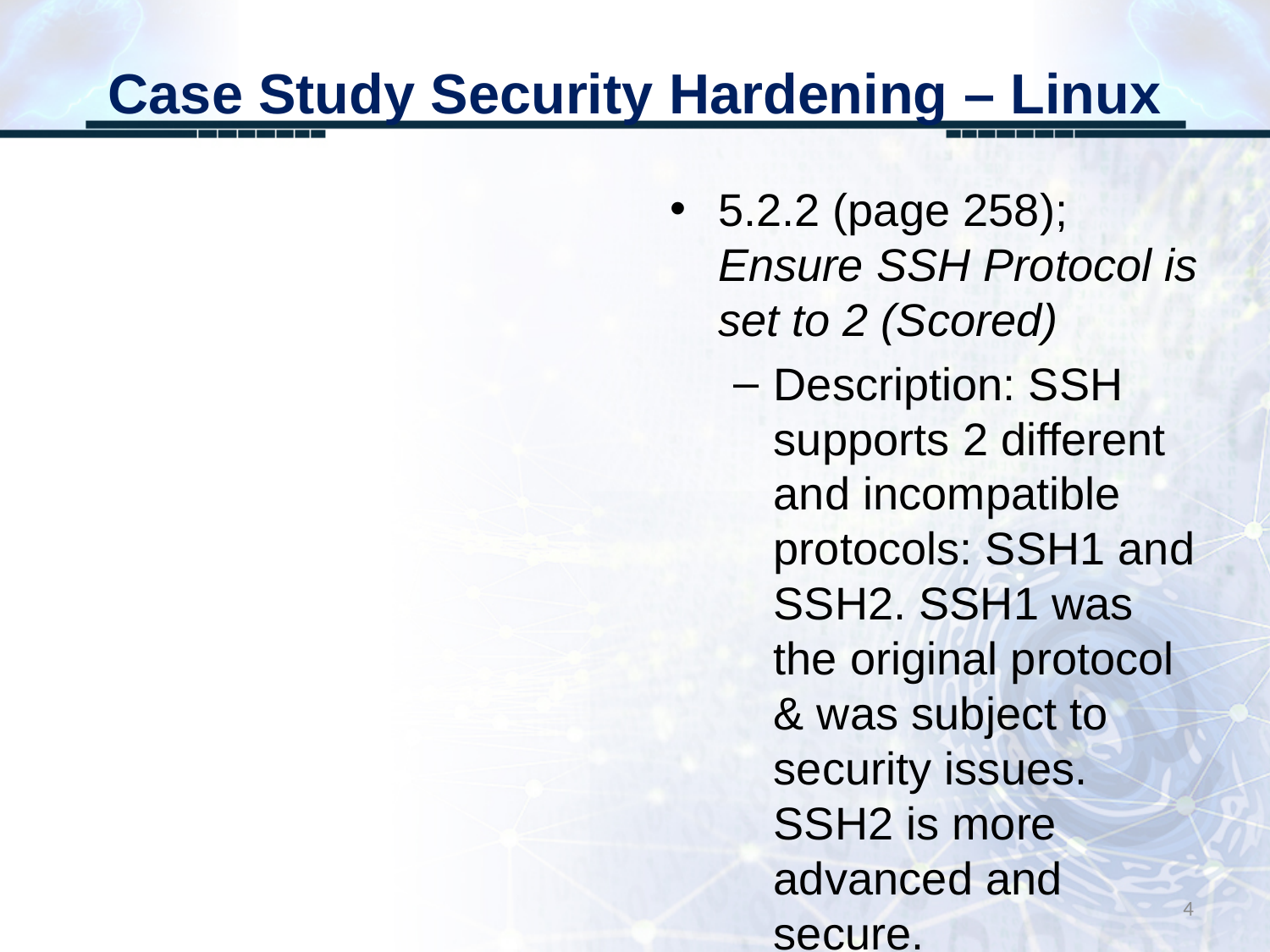

# Case Study Security Hardening – Linux
5.2.2 (page 258); Ensure SSH Protocol is set to 2 (Scored)
Description: SSH supports 2 different and incompatible protocols: SSH1 and SSH2. SSH1 was the original protocol & was subject to security issues. SSH2 is more advanced and secure.
4